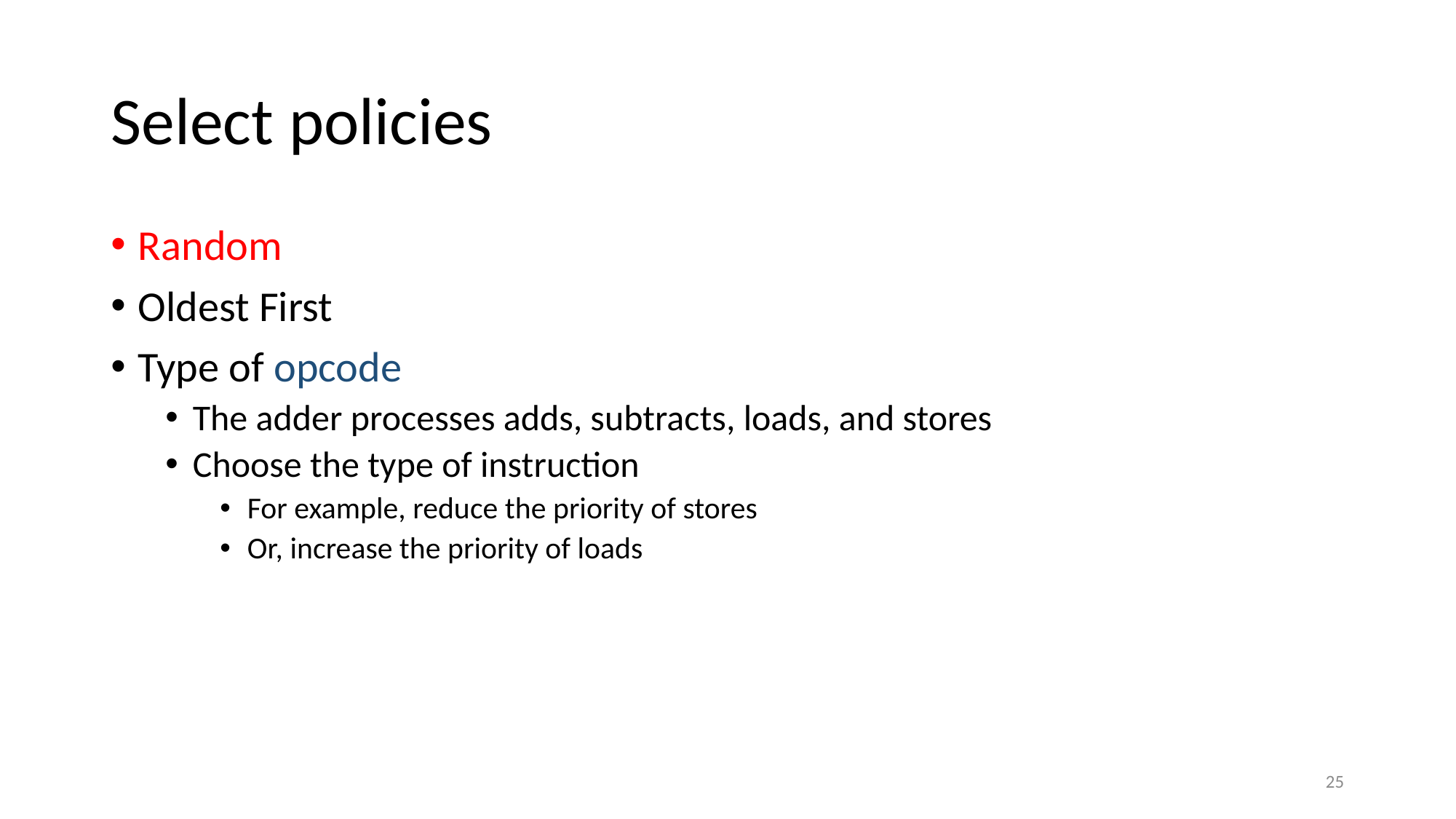

# Select policies
Random
Oldest First
Type of opcode
The adder processes adds, subtracts, loads, and stores
Choose the type of instruction
For example, reduce the priority of stores
Or, increase the priority of loads

25